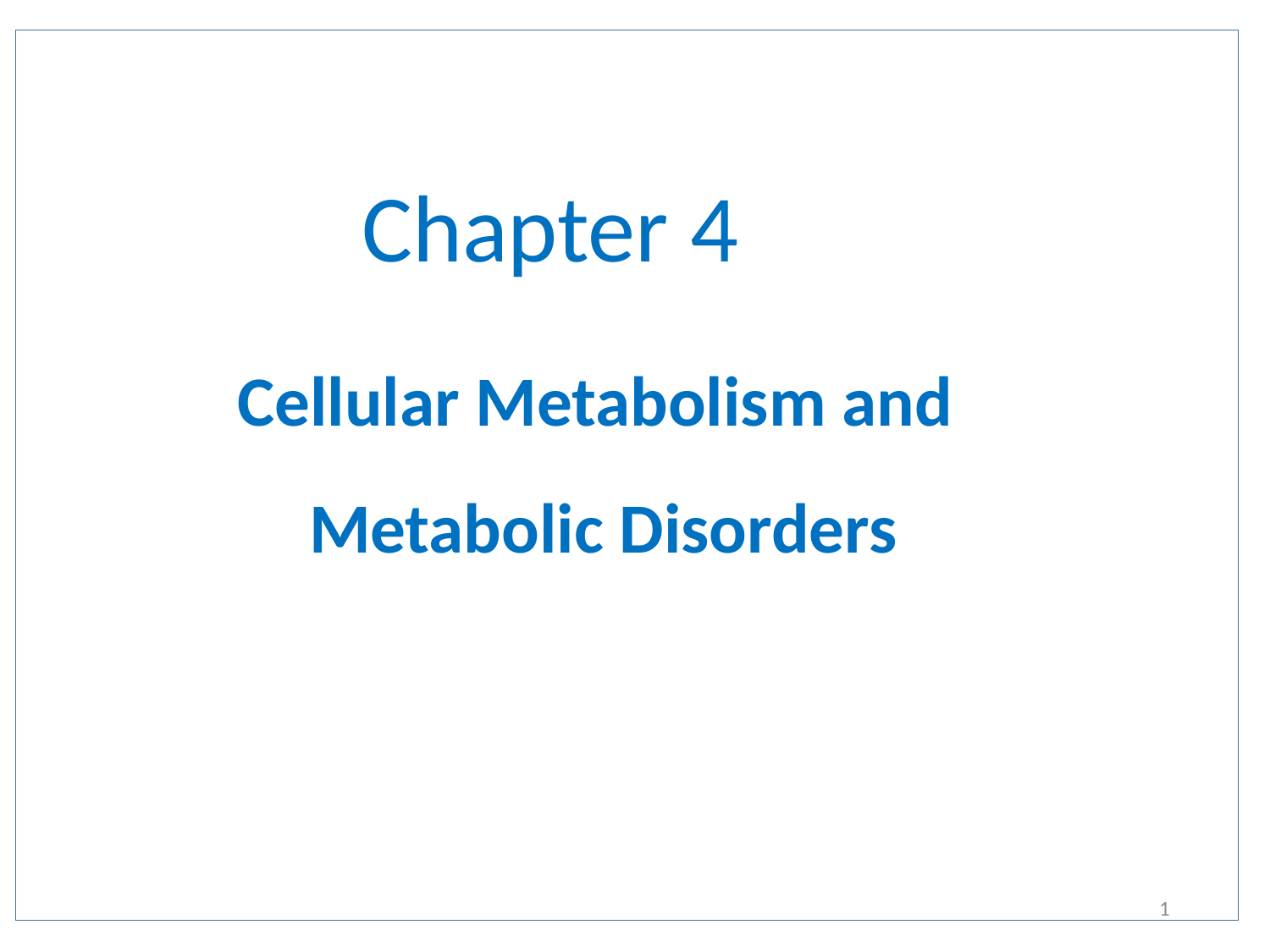

# Chapter 4
 Cellular Metabolism and Metabolic Disorders
1